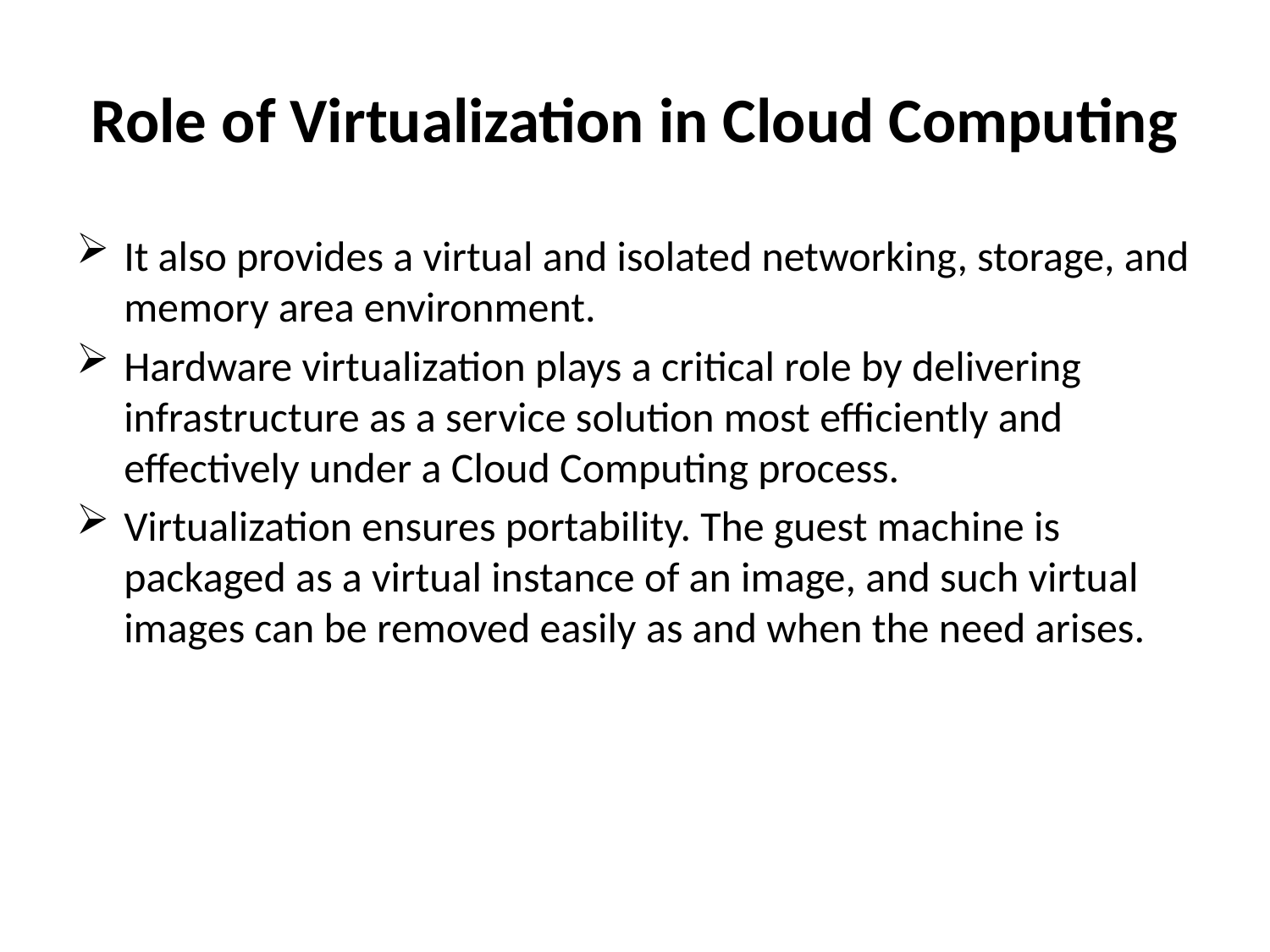

# Role of Virtualization in Cloud Computing
It also provides a virtual and isolated networking, storage, and memory area environment.
Hardware virtualization plays a critical role by delivering infrastructure as a service solution most efficiently and effectively under a Cloud Computing process.
Virtualization ensures portability. The guest machine is packaged as a virtual instance of an image, and such virtual images can be removed easily as and when the need arises.